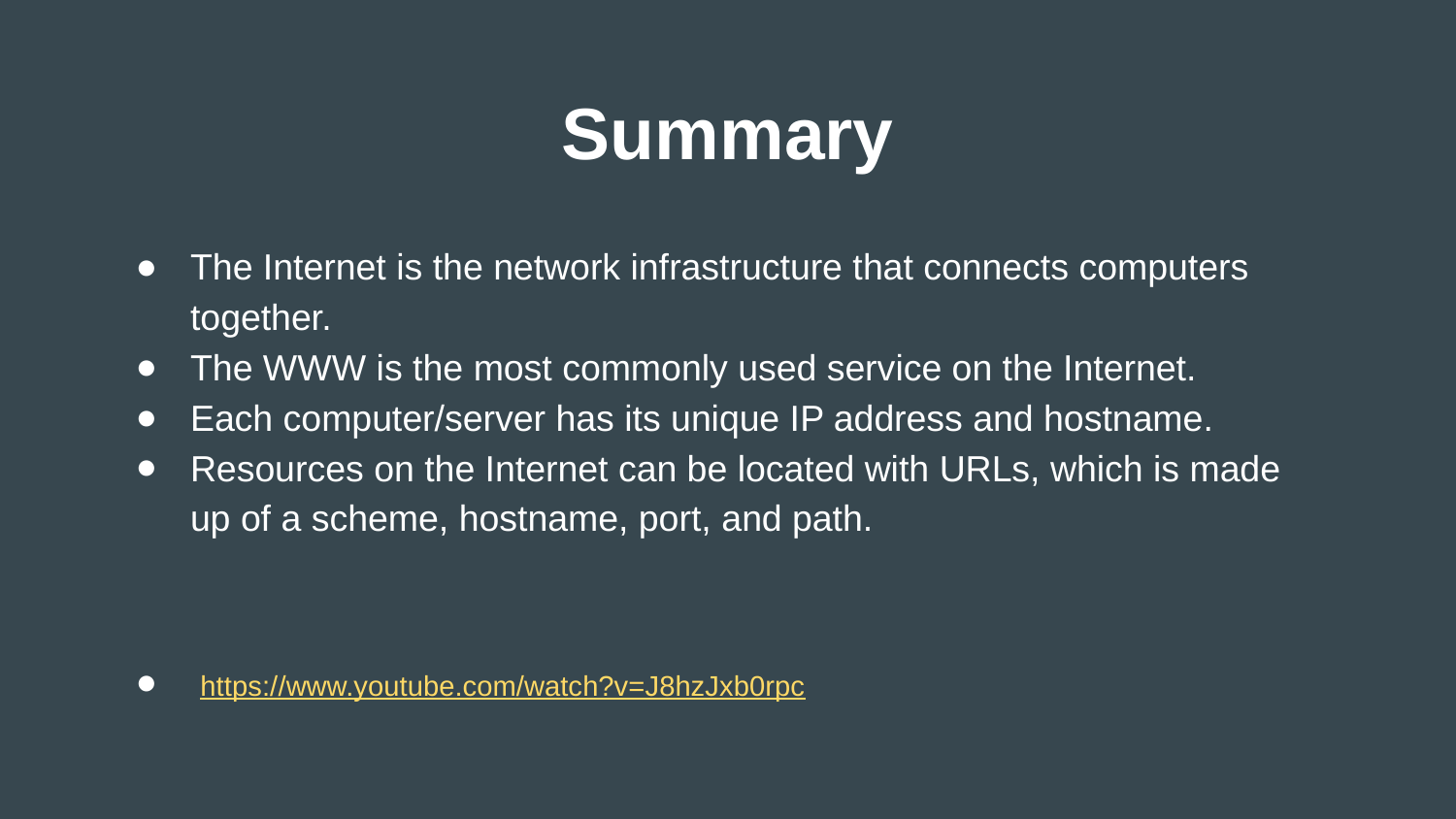

# Summary
The Internet is the network infrastructure that connects computers together.
The WWW is the most commonly used service on the Internet.
Each computer/server has its unique IP address and hostname.
Resources on the Internet can be located with URLs, which is made up of a scheme, hostname, port, and path.

 https://www.youtube.com/watch?v=J8hzJxb0rpc